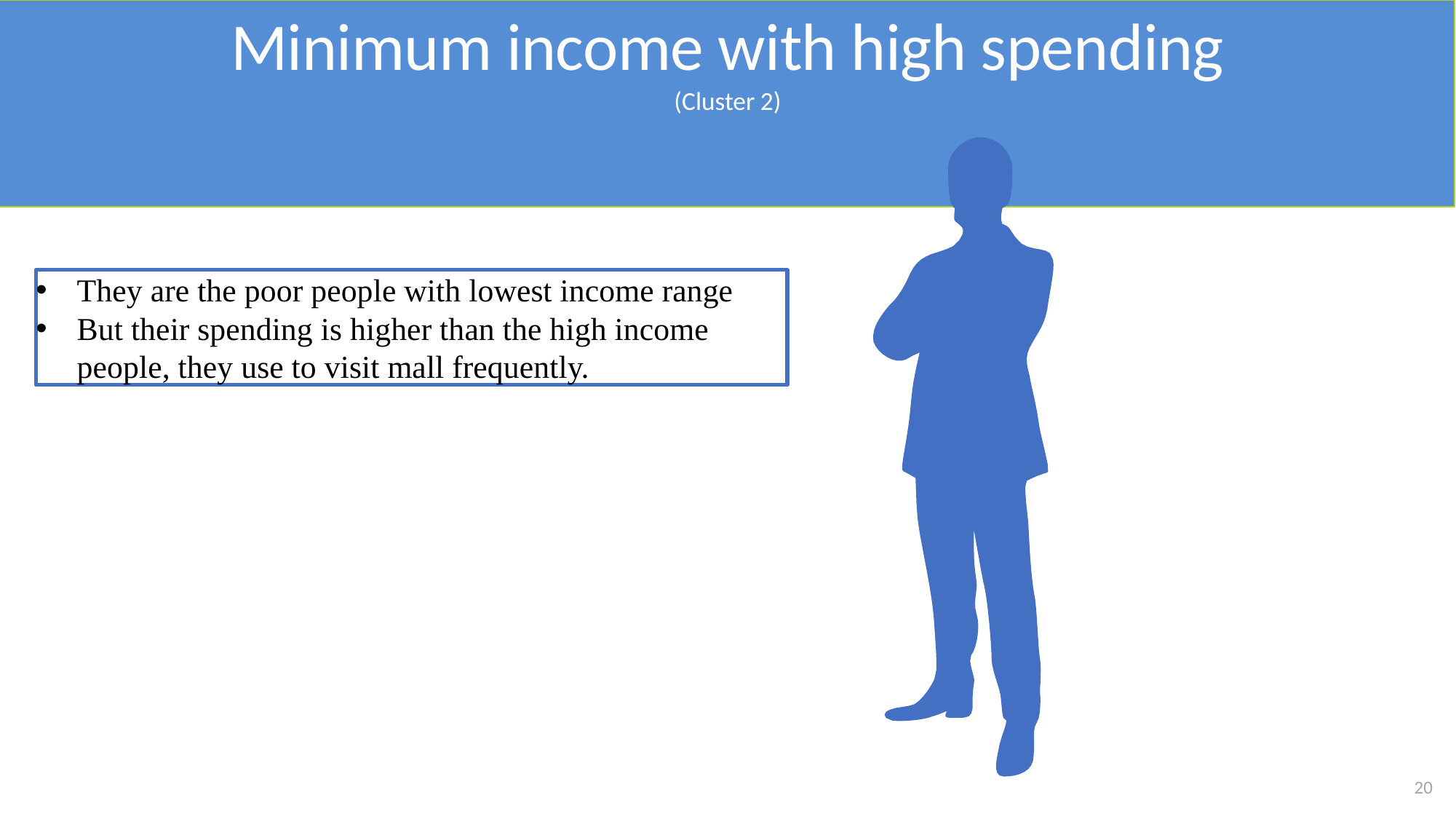

# Minimum income with high spending
(Cluster 2)

They are the poor people with lowest income range
But their spending is higher than the high income people, they use to visit mall frequently.
20